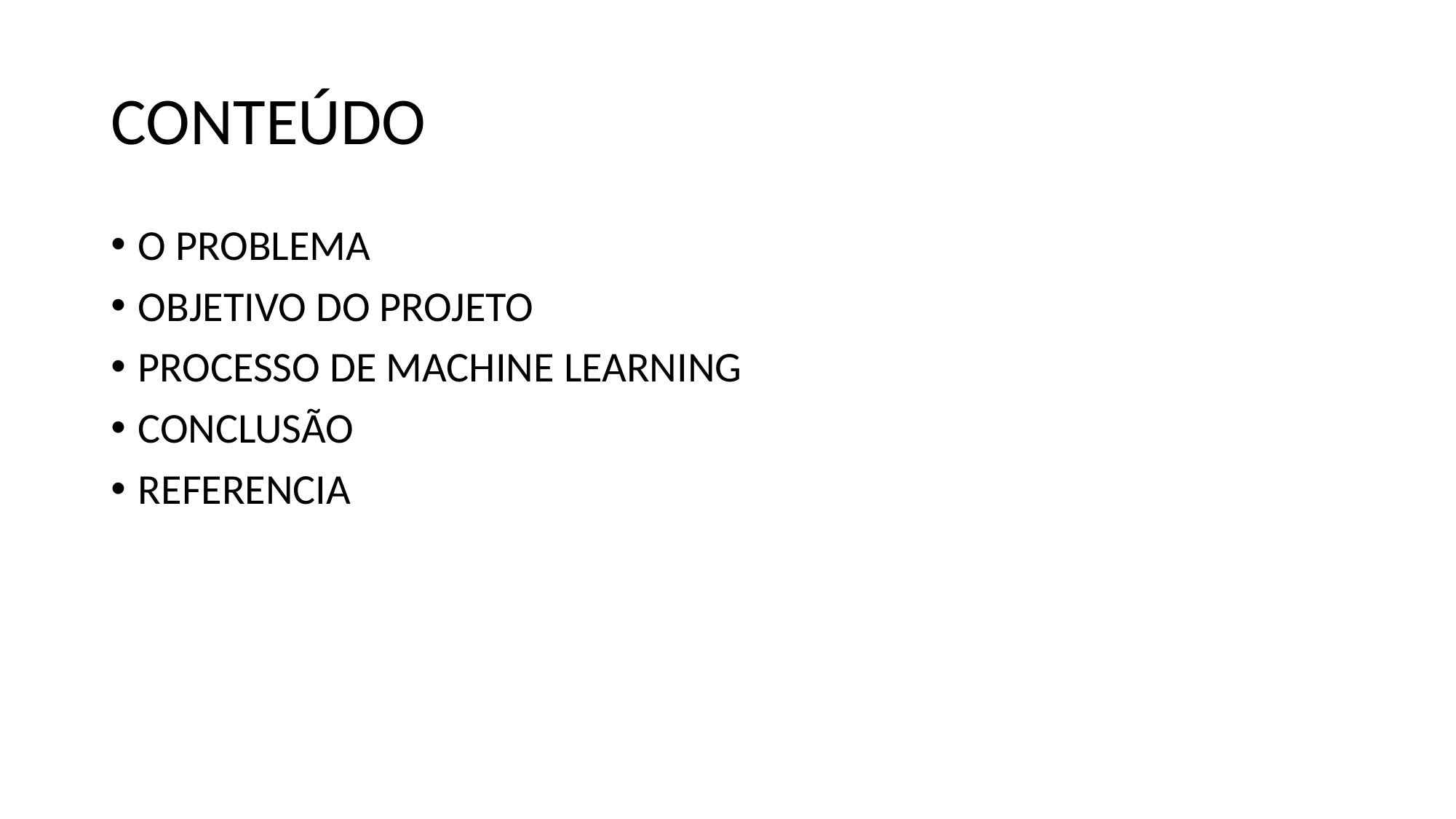

# CONTEÚDO
O PROBLEMA
OBJETIVO DO PROJETO
PROCESSO DE MACHINE LEARNING
CONCLUSÃO
REFERENCIA